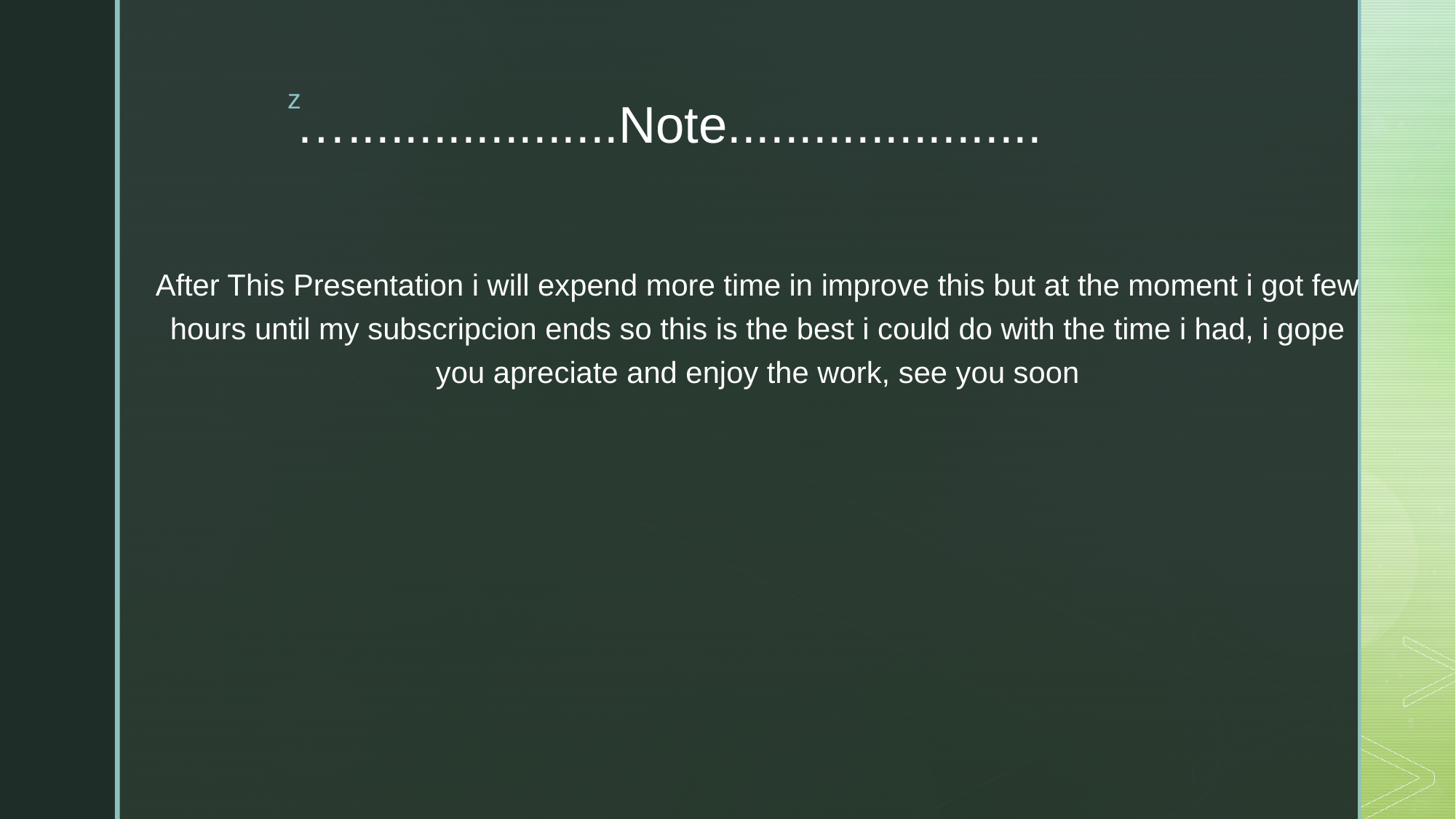

# …...................Note......................
After This Presentation i will expend more time in improve this but at the moment i got few hours until my subscripcion ends so this is the best i could do with the time i had, i gope you apreciate and enjoy the work, see you soon